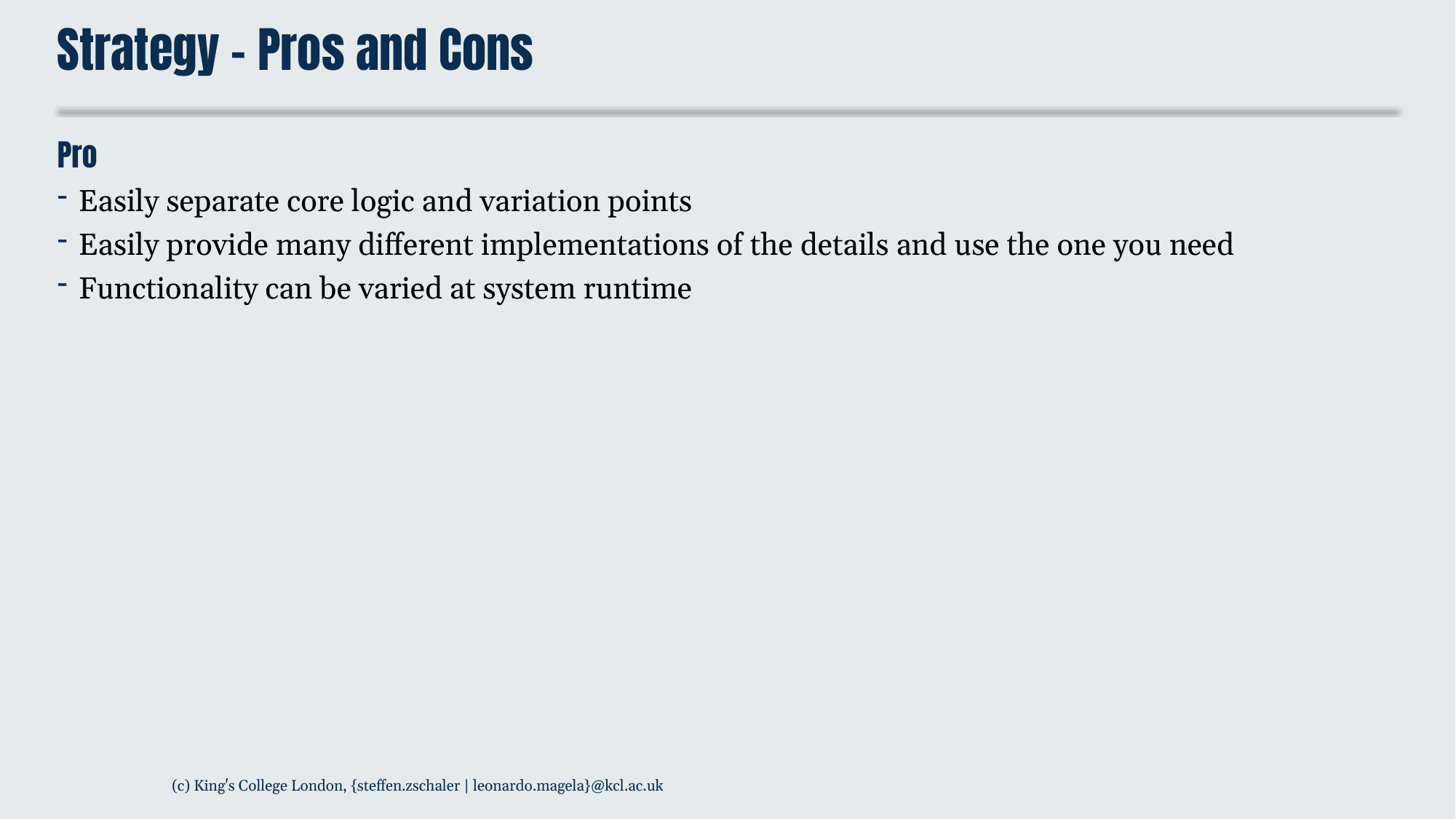

# Strategy – Pros and Cons
Pro
Easily separate core logic and variation points
Easily provide many different implementations of the details and use the one you need
Functionality can be varied at system runtime

(c) King's College London, {steffen.zschaler | leonardo.magela}@kcl.ac.uk